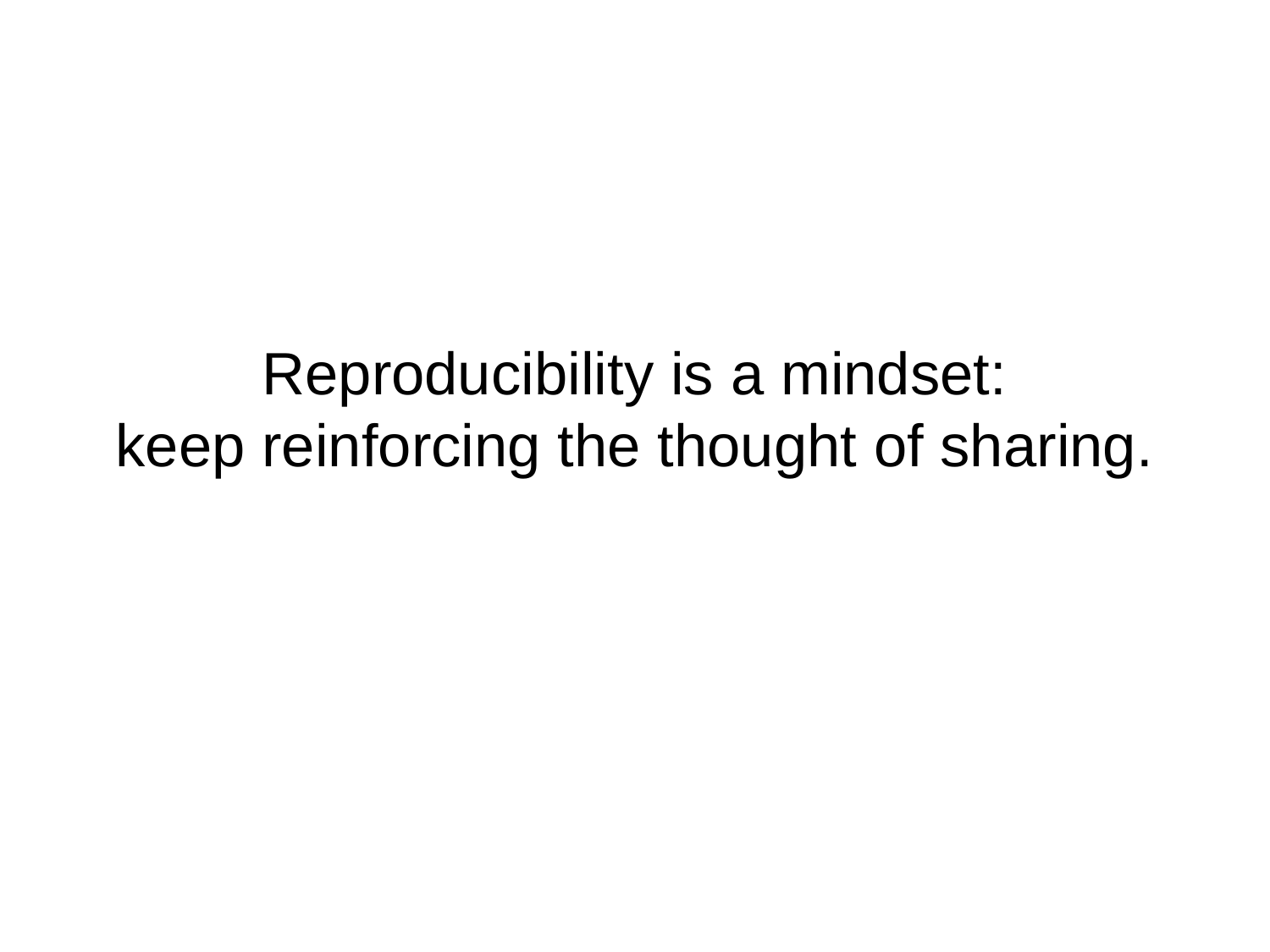

# Reproducibility is a mindset: keep reinforcing the thought of sharing.